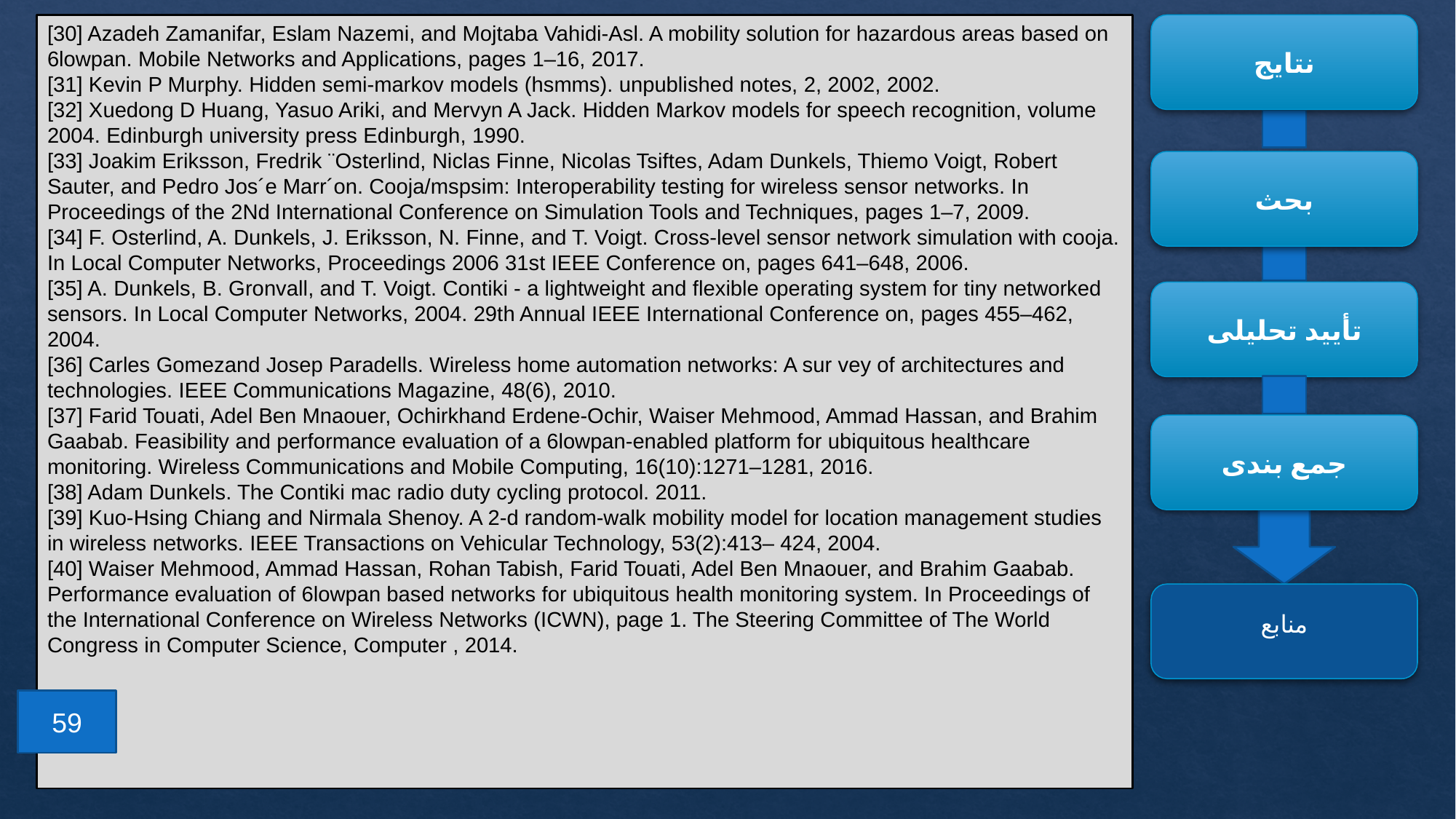

[30] Azadeh Zamanifar, Eslam Nazemi, and Mojtaba Vahidi-Asl. A mobility solution for hazardous areas based on 6lowpan. Mobile Networks and Applications, pages 1–16, 2017.
[31] Kevin P Murphy. Hidden semi-markov models (hsmms). unpublished notes, 2, 2002, 2002.
[32] Xuedong D Huang, Yasuo Ariki, and Mervyn A Jack. Hidden Markov models for speech recognition, volume 2004. Edinburgh university press Edinburgh, 1990.
[33] Joakim Eriksson, Fredrik ¨Osterlind, Niclas Finne, Nicolas Tsiftes, Adam Dunkels, Thiemo Voigt, Robert Sauter, and Pedro Jos´e Marr´on. Cooja/mspsim: Interoperability testing for wireless sensor networks. In Proceedings of the 2Nd International Conference on Simulation Tools and Techniques, pages 1–7, 2009.
[34] F. Osterlind, A. Dunkels, J. Eriksson, N. Finne, and T. Voigt. Cross-level sensor network simulation with cooja. In Local Computer Networks, Proceedings 2006 31st IEEE Conference on, pages 641–648, 2006.
[35] A. Dunkels, B. Gronvall, and T. Voigt. Contiki - a lightweight and flexible operating system for tiny networked sensors. In Local Computer Networks, 2004. 29th Annual IEEE International Conference on, pages 455–462, 2004.
[36] Carles Gomezand Josep Paradells. Wireless home automation networks: A sur vey of architectures and technologies. IEEE Communications Magazine, 48(6), 2010.
[37] Farid Touati, Adel Ben Mnaouer, Ochirkhand Erdene-Ochir, Waiser Mehmood, Ammad Hassan, and Brahim Gaabab. Feasibility and performance evaluation of a 6lowpan-enabled platform for ubiquitous healthcare monitoring. Wireless Communications and Mobile Computing, 16(10):1271–1281, 2016.
[38] Adam Dunkels. The Contiki mac radio duty cycling protocol. 2011.
[39] Kuo-Hsing Chiang and Nirmala Shenoy. A 2-d random-walk mobility model for location management studies in wireless networks. IEEE Transactions on Vehicular Technology, 53(2):413– 424, 2004.
[40] Waiser Mehmood, Ammad Hassan, Rohan Tabish, Farid Touati, Adel Ben Mnaouer, and Brahim Gaabab. Performance evaluation of 6lowpan based networks for ubiquitous health monitoring system. In Proceedings of the International Conference on Wireless Networks (ICWN), page 1. The Steering Committee of The World Congress in Computer Science, Computer , 2014.
نتایج

بحث

تأیید تحلیلی

جمع بندی

منابع
59